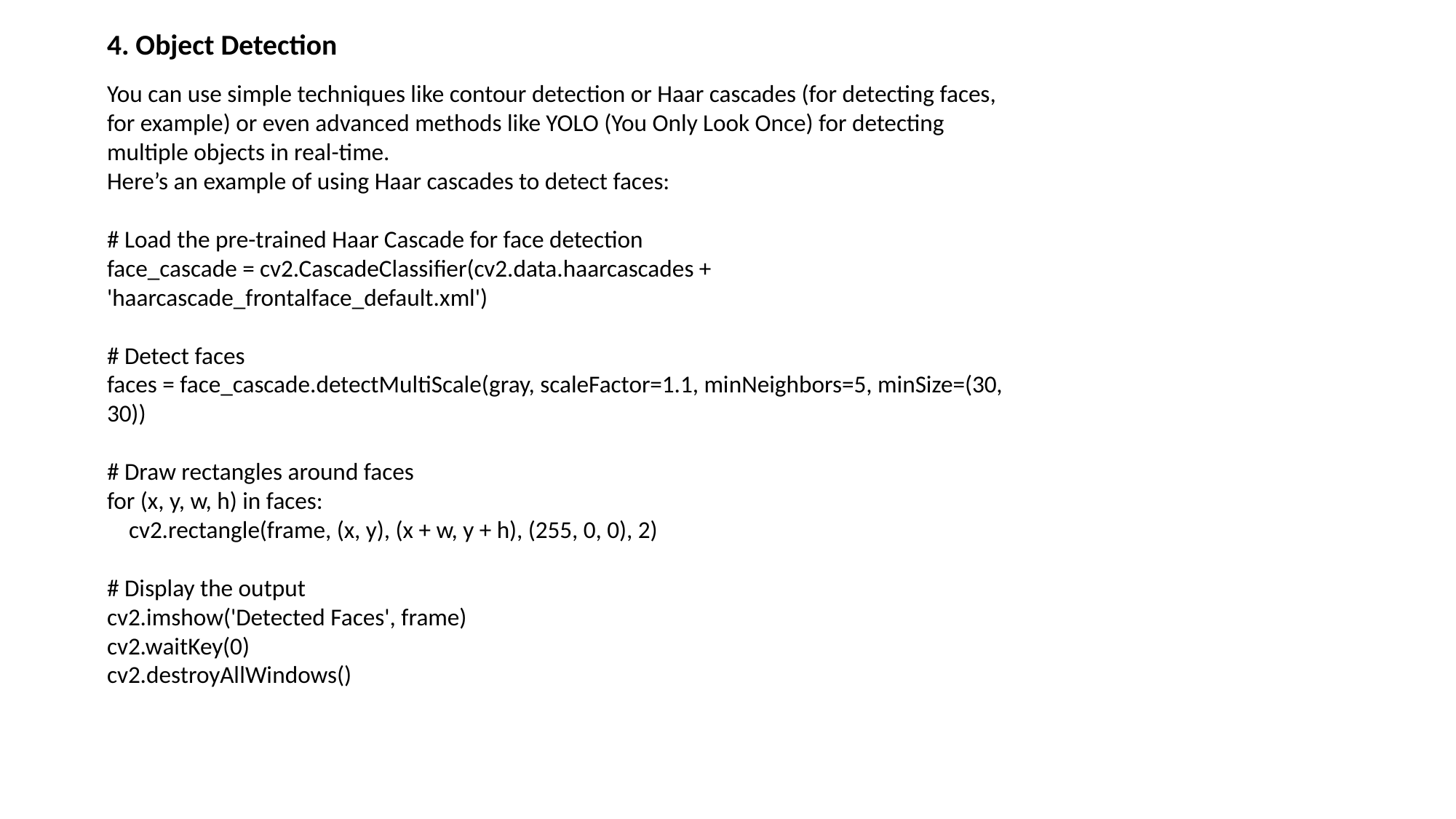

4. Object Detection
You can use simple techniques like contour detection or Haar cascades (for detecting faces, for example) or even advanced methods like YOLO (You Only Look Once) for detecting multiple objects in real-time.
Here’s an example of using Haar cascades to detect faces:

# Load the pre-trained Haar Cascade for face detection
face_cascade = cv2.CascadeClassifier(cv2.data.haarcascades + 'haarcascade_frontalface_default.xml')

# Detect faces
faces = face_cascade.detectMultiScale(gray, scaleFactor=1.1, minNeighbors=5, minSize=(30, 30))

# Draw rectangles around faces
for (x, y, w, h) in faces:
    cv2.rectangle(frame, (x, y), (x + w, y + h), (255, 0, 0), 2)

# Display the output
cv2.imshow('Detected Faces', frame)
cv2.waitKey(0)
cv2.destroyAllWindows()